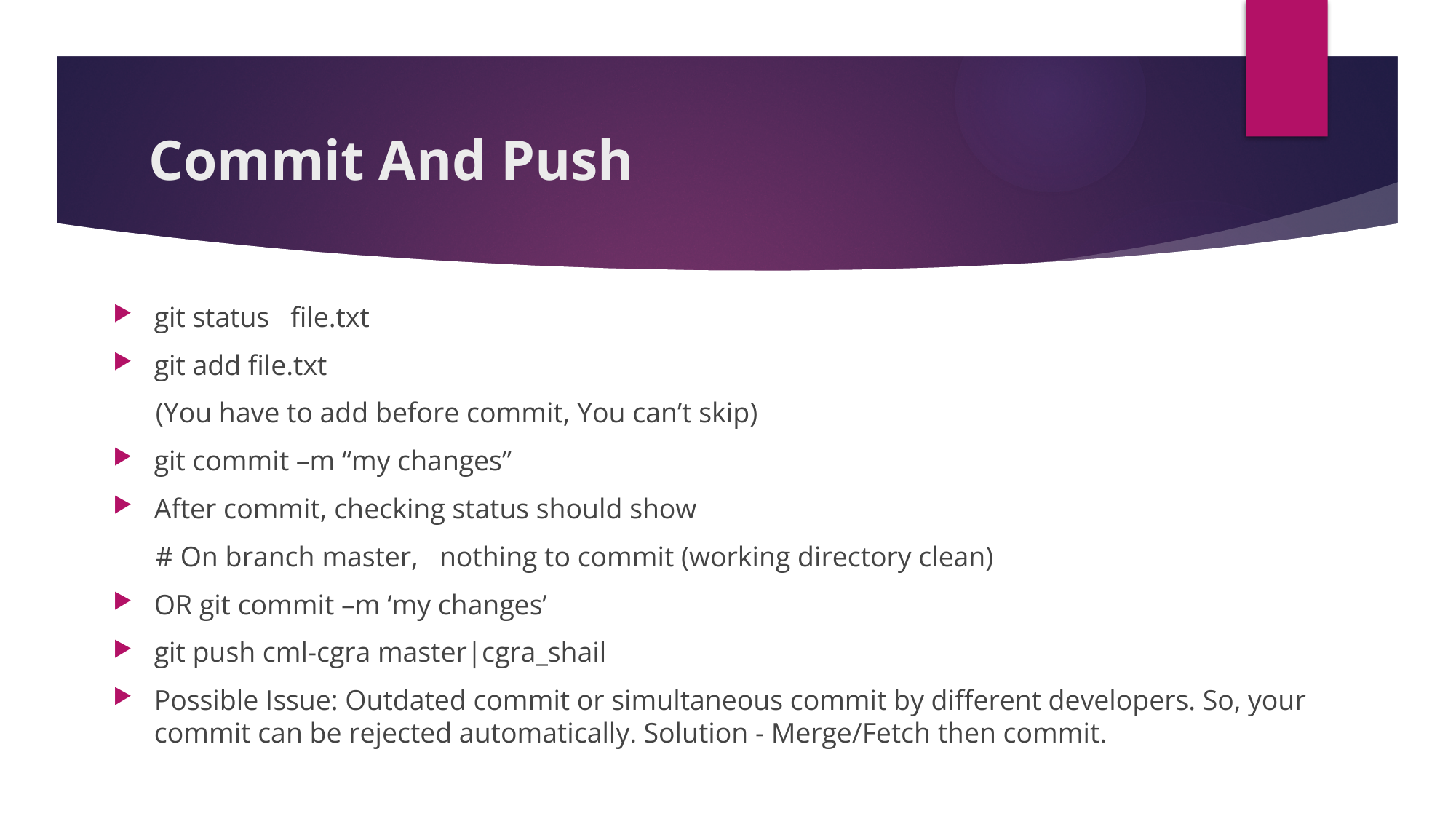

# Commit And Push
git status   file.txt
git add file.txt
      (You have to add before commit, You can’t skip)
git commit –m “my changes”
After commit, checking status should show
      # On branch master,   nothing to commit (working directory clean)
OR git commit –m ‘my changes’
git push cml-cgra master|cgra_shail
Possible Issue: Outdated commit or simultaneous commit by different developers. So, your commit can be rejected automatically. Solution - Merge/Fetch then commit.